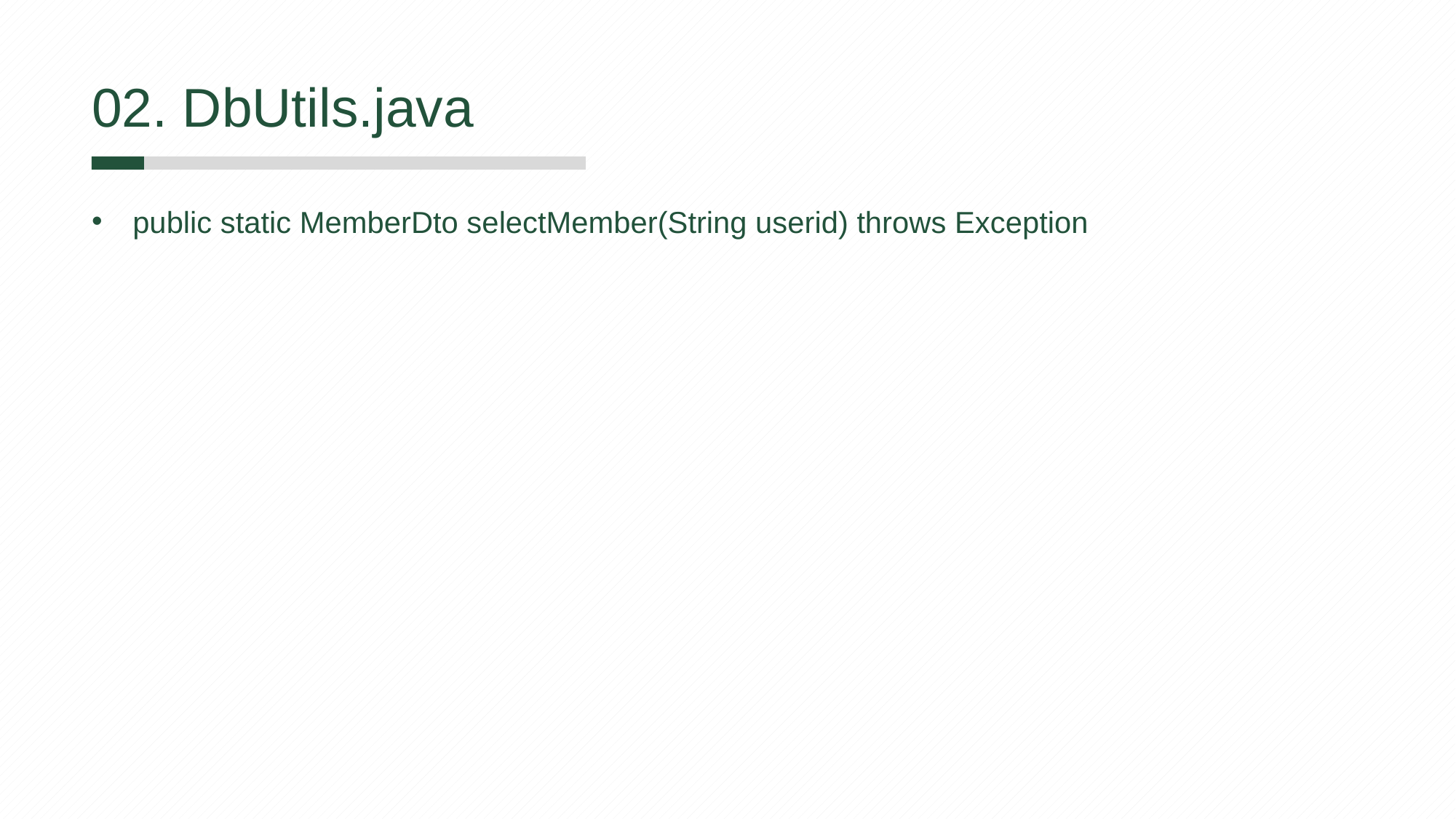

02. DbUtils.java

public static MemberDto selectMember(String userid) throws Exception